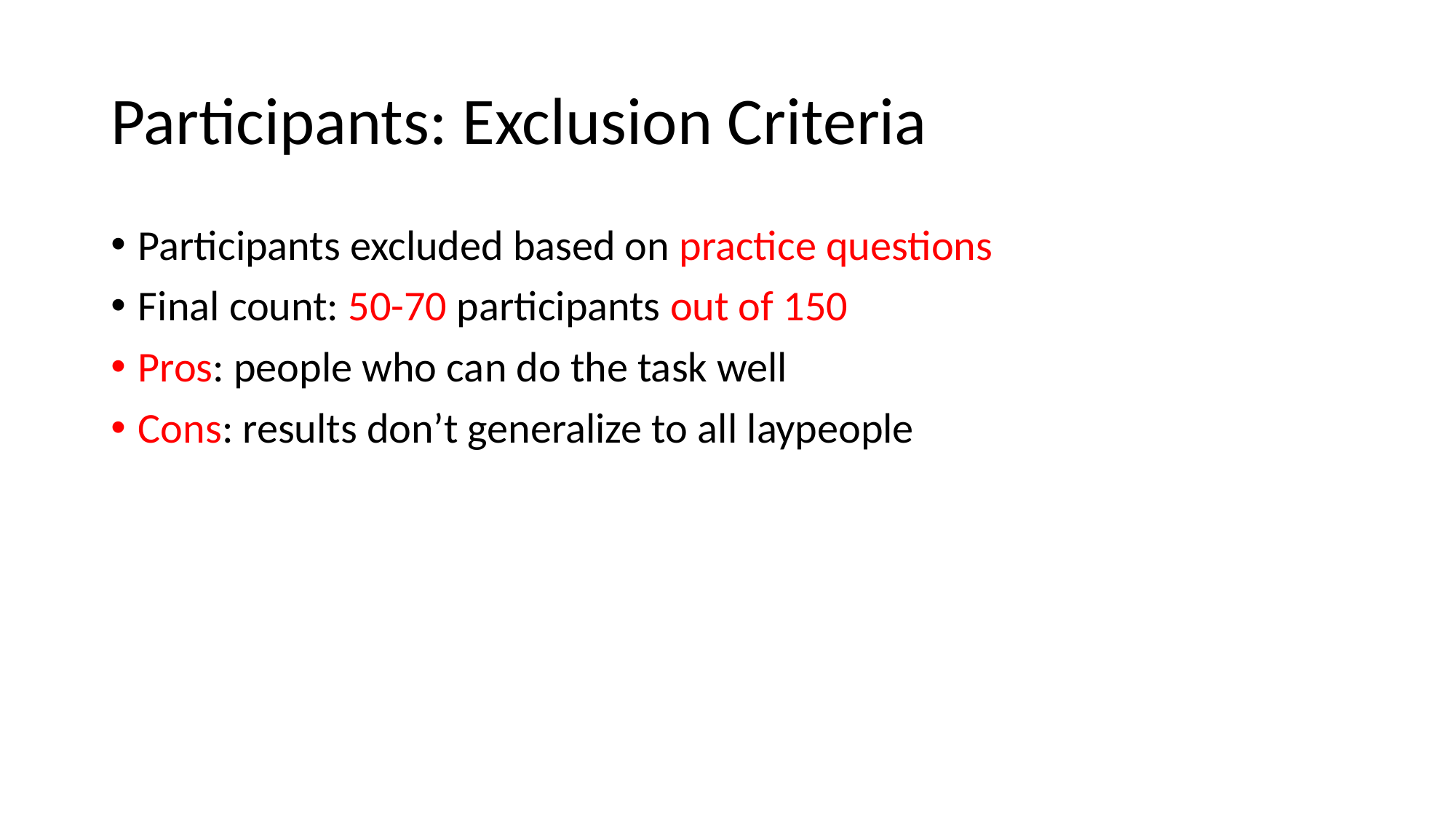

# Participants: Exclusion Criteria
Participants excluded based on practice questions
Final count: 50-70 participants out of 150
Pros: people who can do the task well
Cons: results don’t generalize to all laypeople